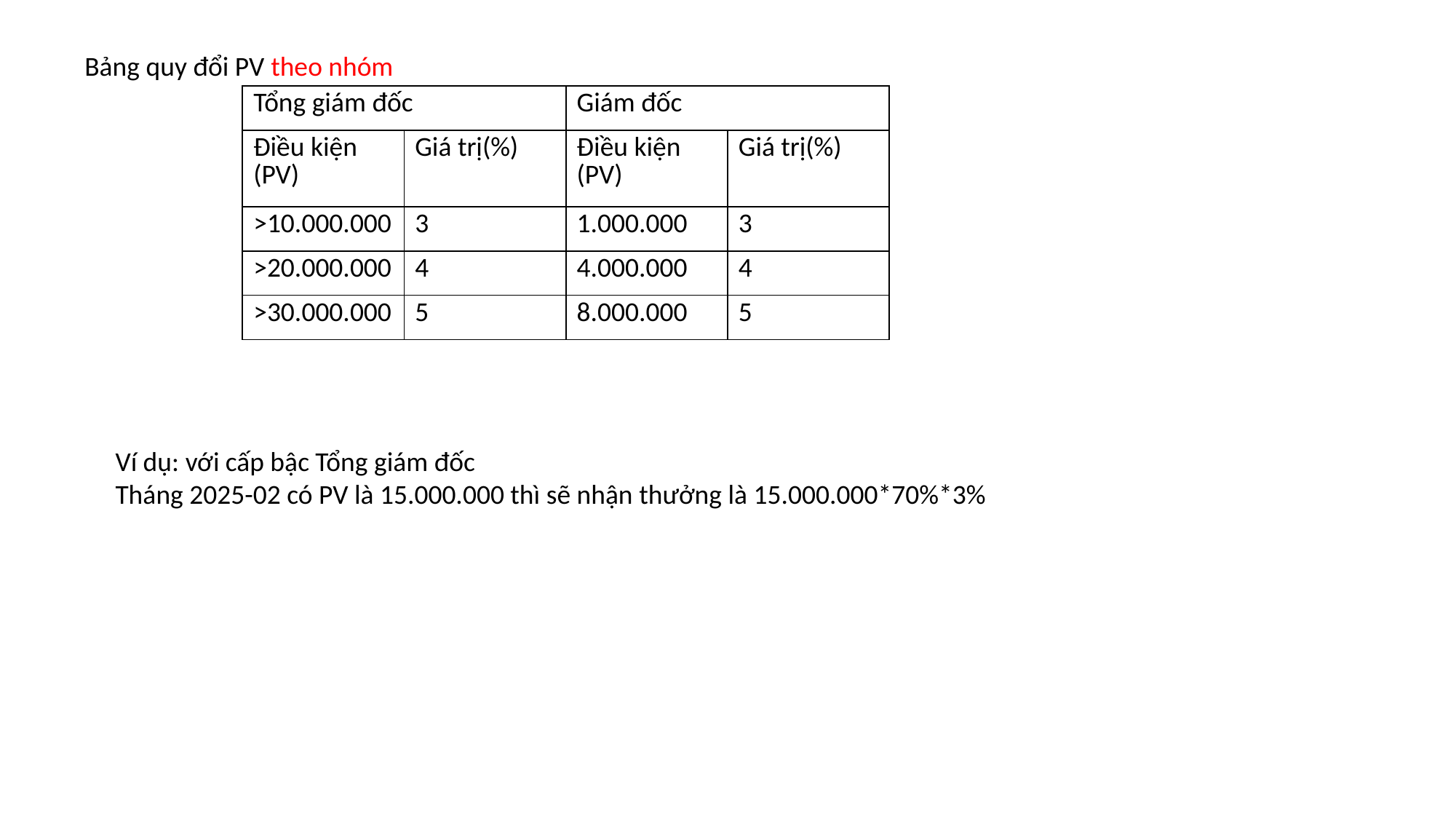

Bảng quy đổi PV theo nhóm

| Tổng giám đốc |  | Giám đốc |  |
| --- | --- | --- | --- |
| Điều kiện (PV) | Giá trị(%) | Điều kiện (PV) | Giá trị(%) |
| >10.000.000 | 3 | 1.000.000 | 3 |
| >20.000.000 | 4 | 4.000.000 | 4 |
| >30.000.000 | 5 | 8.000.000 | 5 |
Ví dụ: với cấp bậc Tổng giám đốc
Tháng 2025-02 có PV là 15.000.000 thì sẽ nhận thưởng là 15.000.000*70%*3%